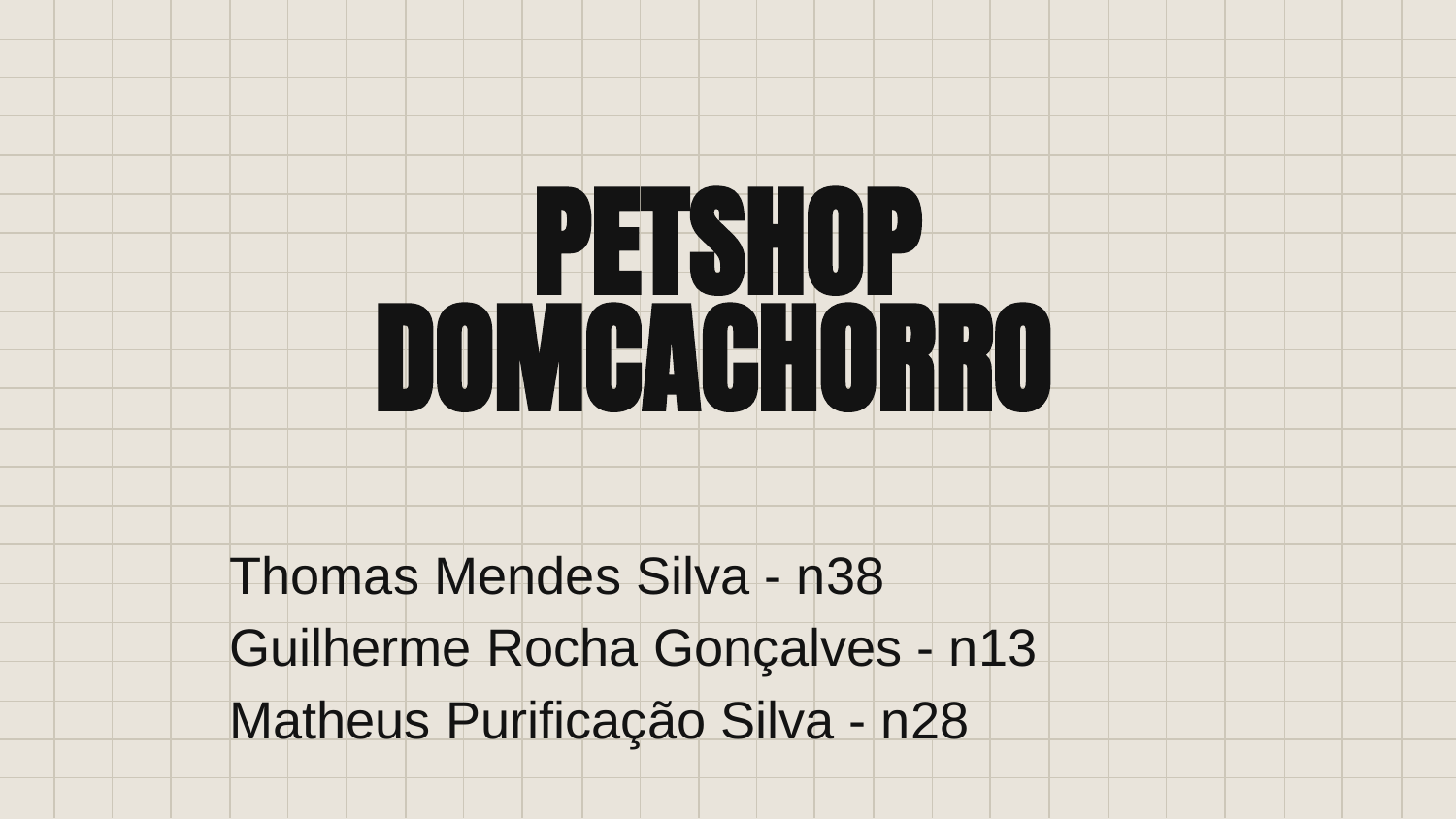

# PETSHOP DOMCACHORRO
Thomas Mendes Silva - n38
Guilherme Rocha Gonçalves - n13
Matheus Purificação Silva - n28